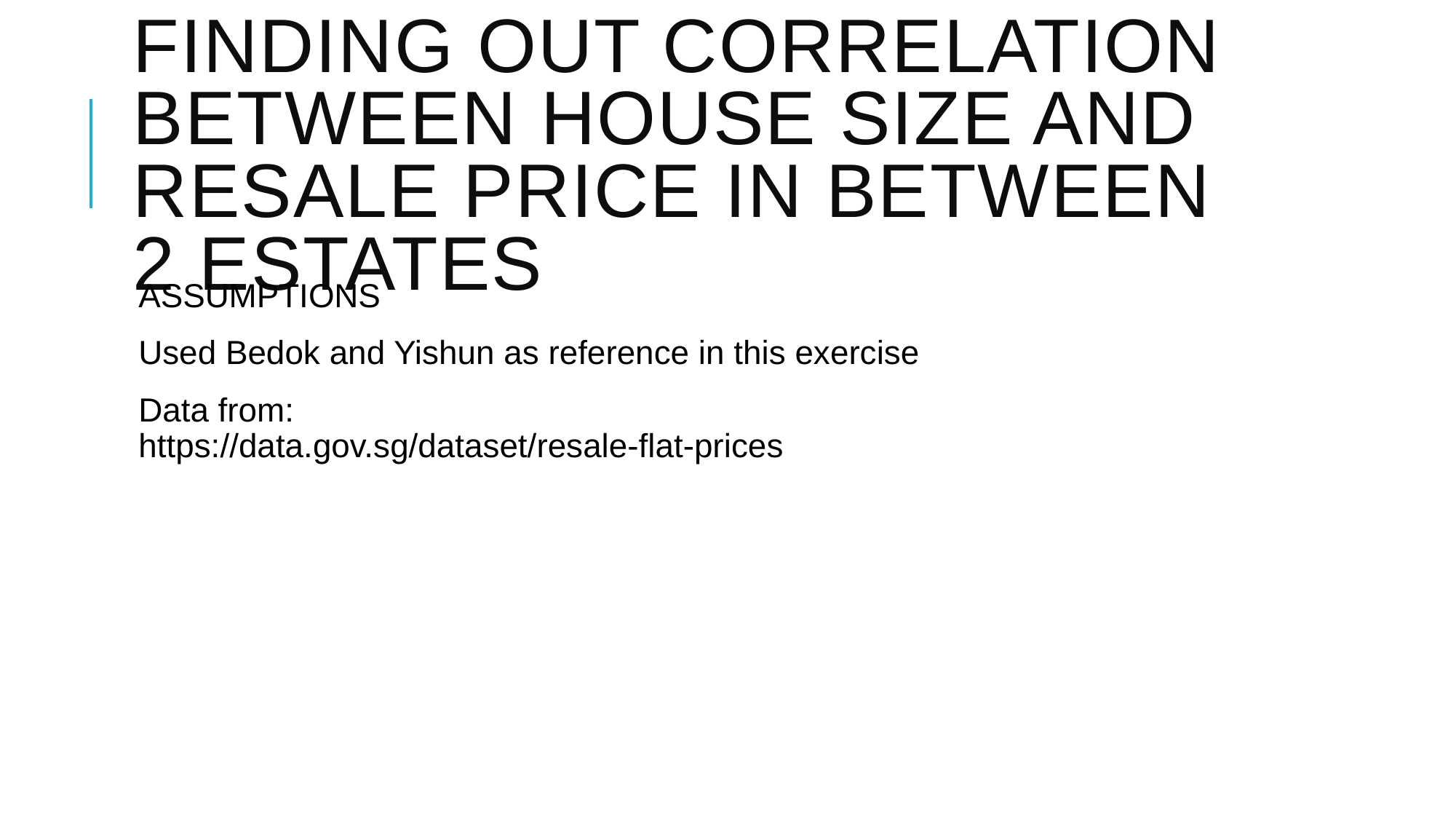

# Finding out Correlation Between house size and resale price in between 2 estates
ASSUMPTIONS
Used Bedok and Yishun as reference in this exercise
Data from:
https://data.gov.sg/dataset/resale-flat-prices